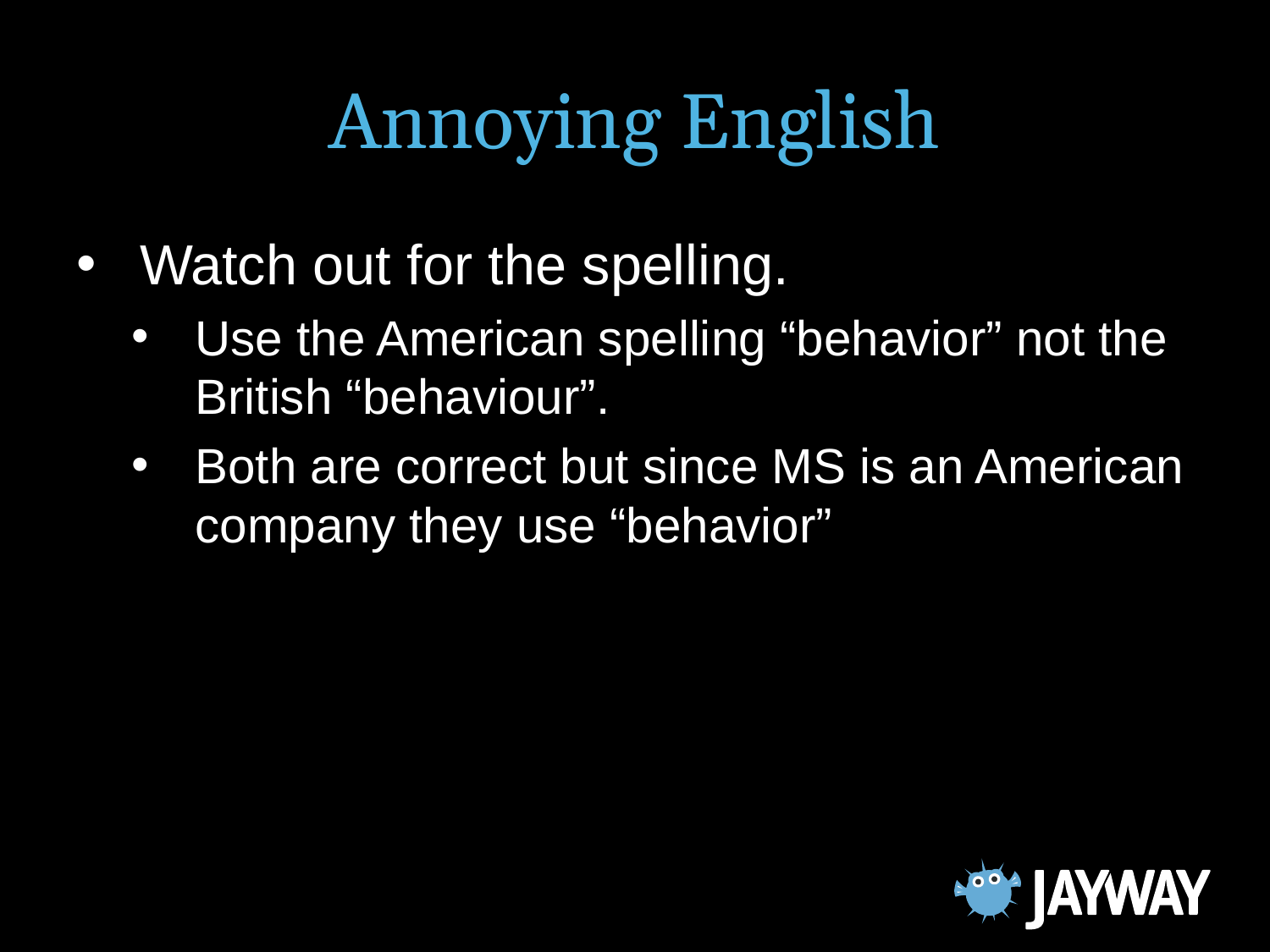

# Annoying English
Watch out for the spelling.
Use the American spelling “behavior” not the British “behaviour”.
Both are correct but since MS is an American company they use “behavior”